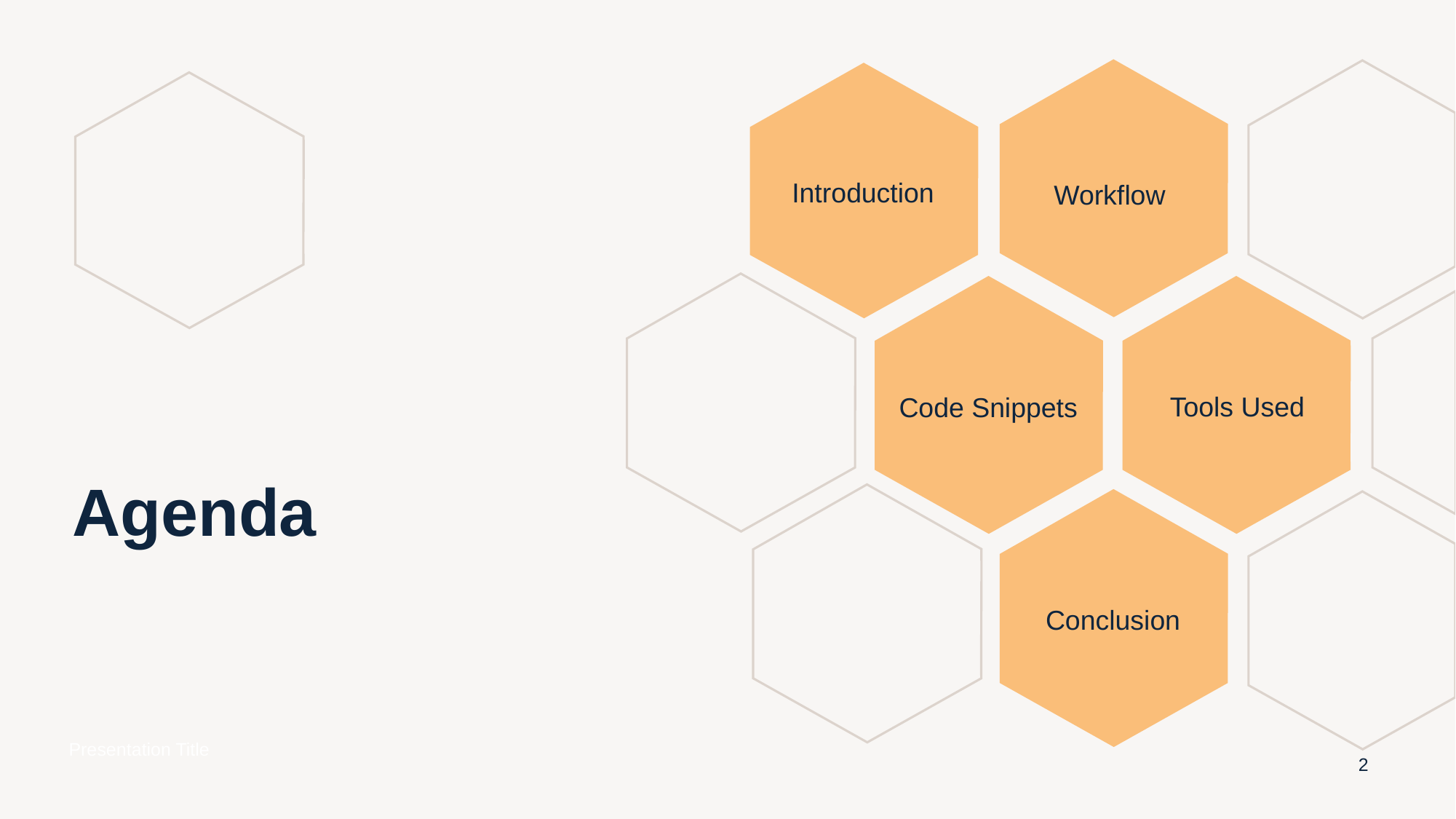

Introduction
Workflow
Tools Used
Code Snippets
# Agenda
Conclusion
Presentation Title

2